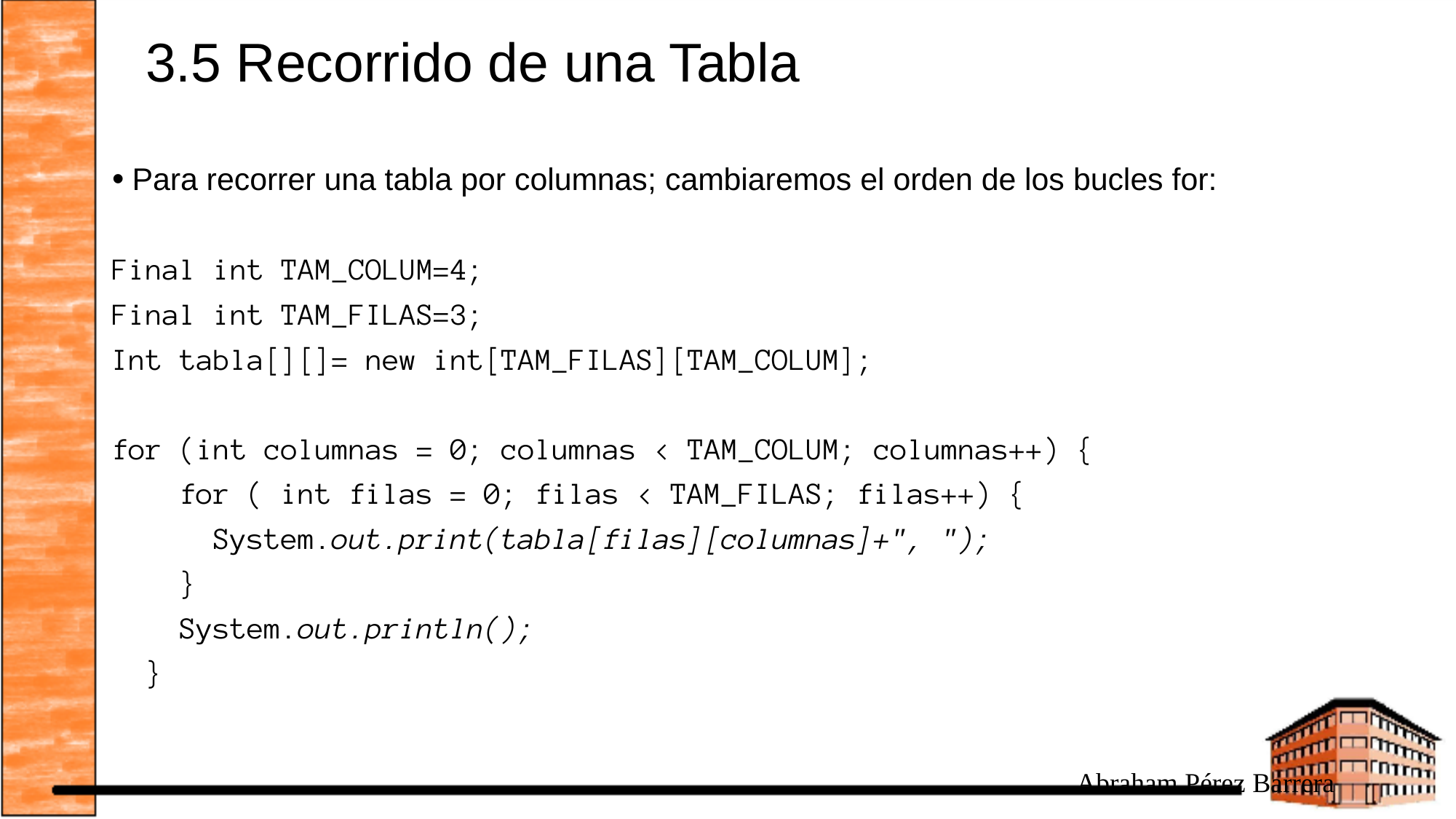

# 3.5 Recorrido de una Tabla
Para recorrer una tabla por columnas; cambiaremos el orden de los bucles for:

Final int TAM_COLUM=4;
Final int TAM_FILAS=3;
Int tabla[][]= new int[TAM_FILAS][TAM_COLUM];

for (int columnas = 0; columnas < TAM_COLUM; columnas++) {
    for ( int filas = 0; filas < TAM_FILAS; filas++) {
      System.out.print(tabla[filas][columnas]+", ");
    }
    System.out.println();
  }